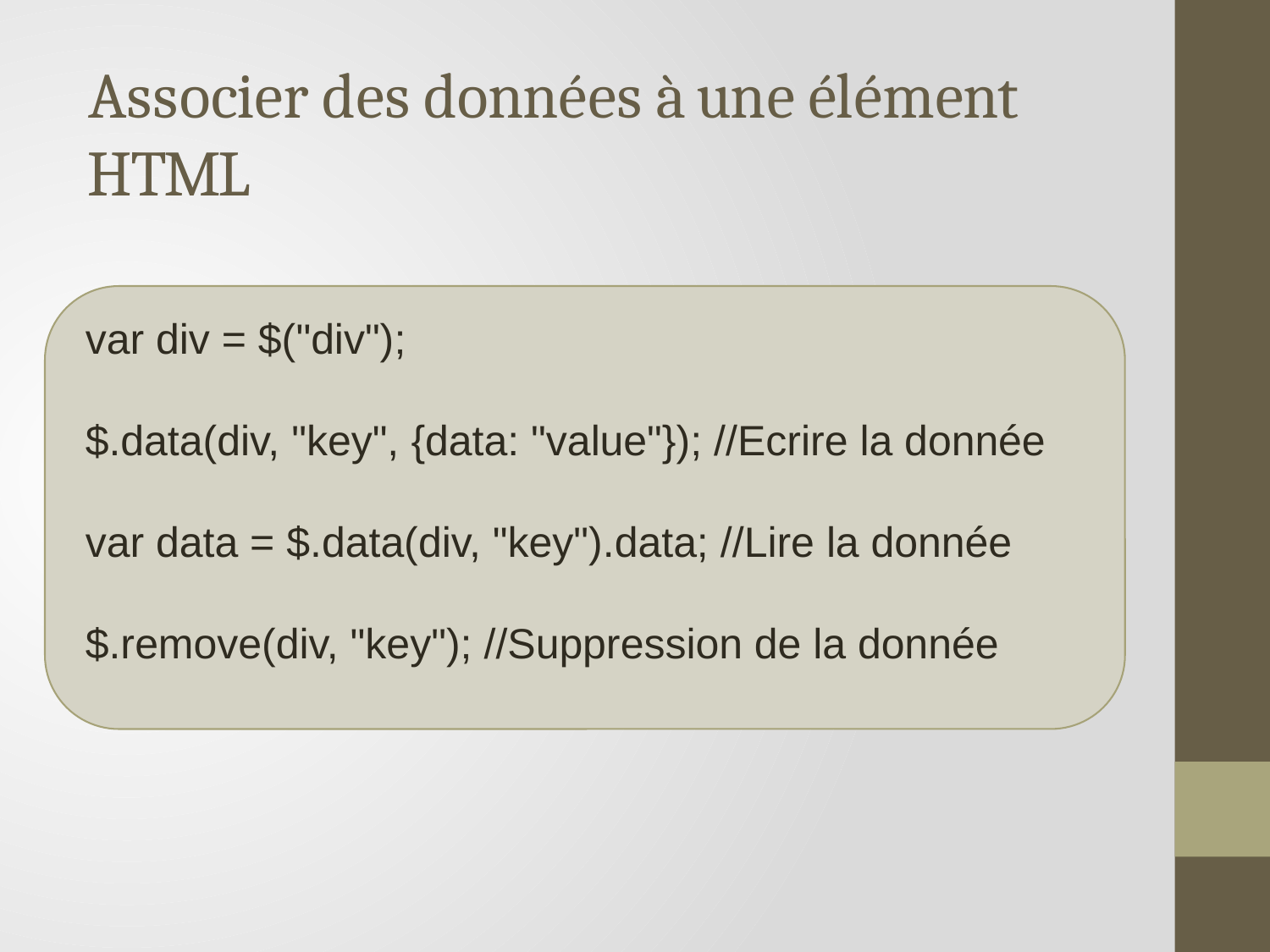

# Associer des données à une élément HTML

var div = $("div");

$.data(div, "key", {data: "value"}); //Ecrire la donnée

var data = $.data(div, "key").data; //Lire la donnée

$.remove(div, "key"); //Suppression de la donnée